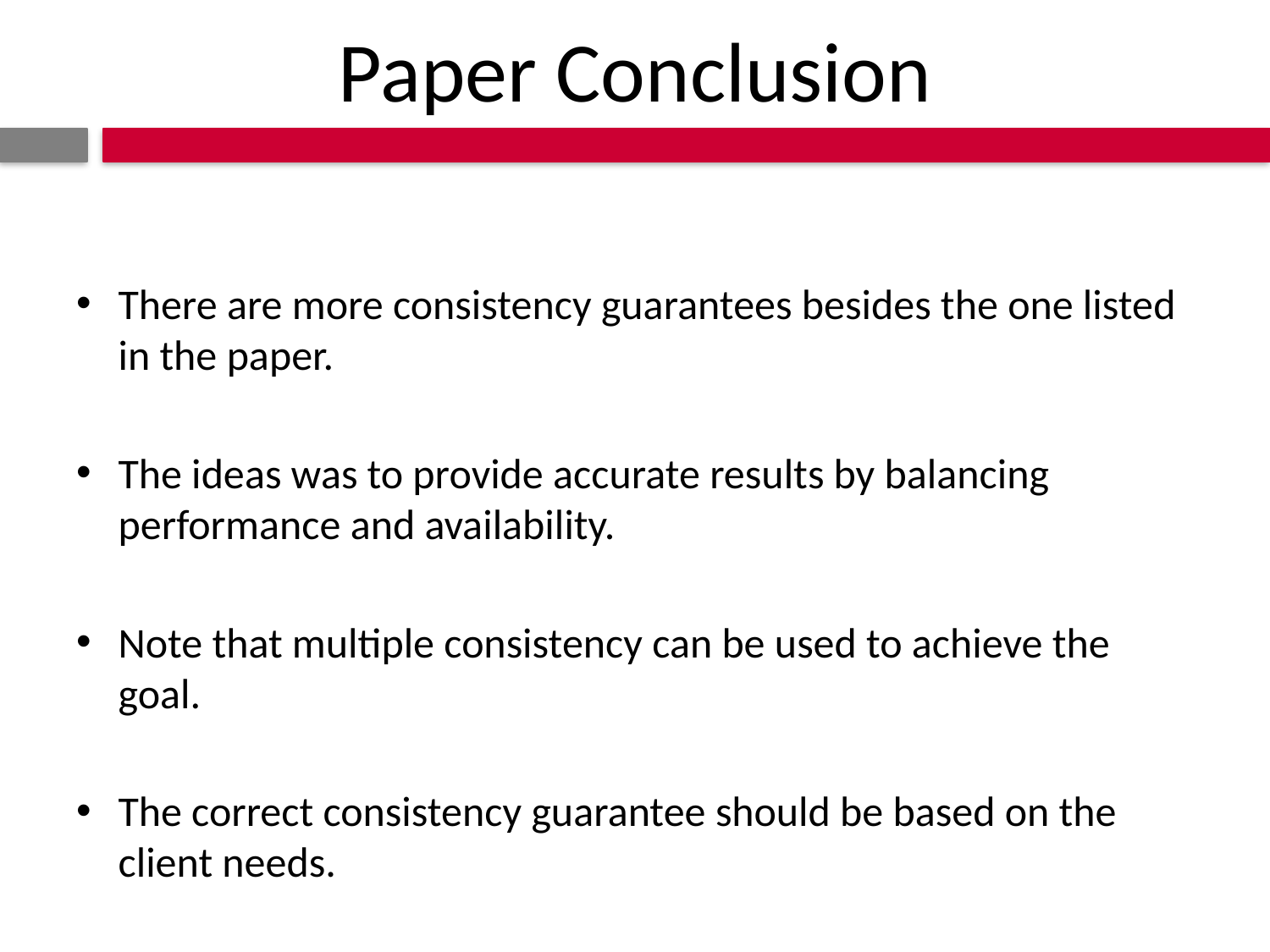

# Paper Conclusion

There are more consistency guarantees besides the one listed in the paper.

The ideas was to provide accurate results by balancing performance and availability.

Note that multiple consistency can be used to achieve the goal.

The correct consistency guarantee should be based on the client needs.